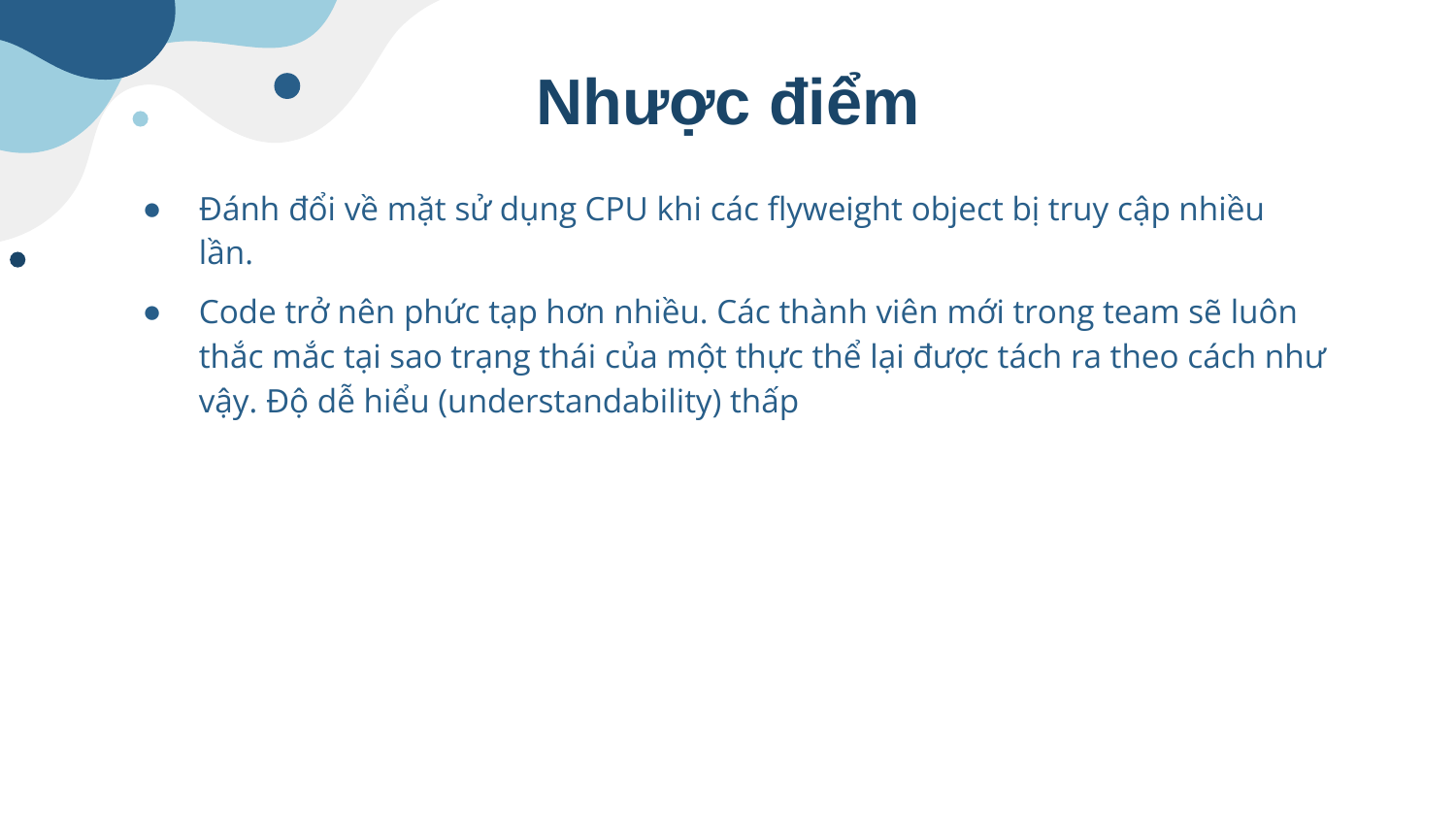

# Nhược điểm
Đánh đổi về mặt sử dụng CPU khi các flyweight object bị truy cập nhiều lần.
Code trở nên phức tạp hơn nhiều. Các thành viên mới trong team sẽ luôn thắc mắc tại sao trạng thái của một thực thể lại được tách ra theo cách như vậy. Độ dễ hiểu (understandability) thấp